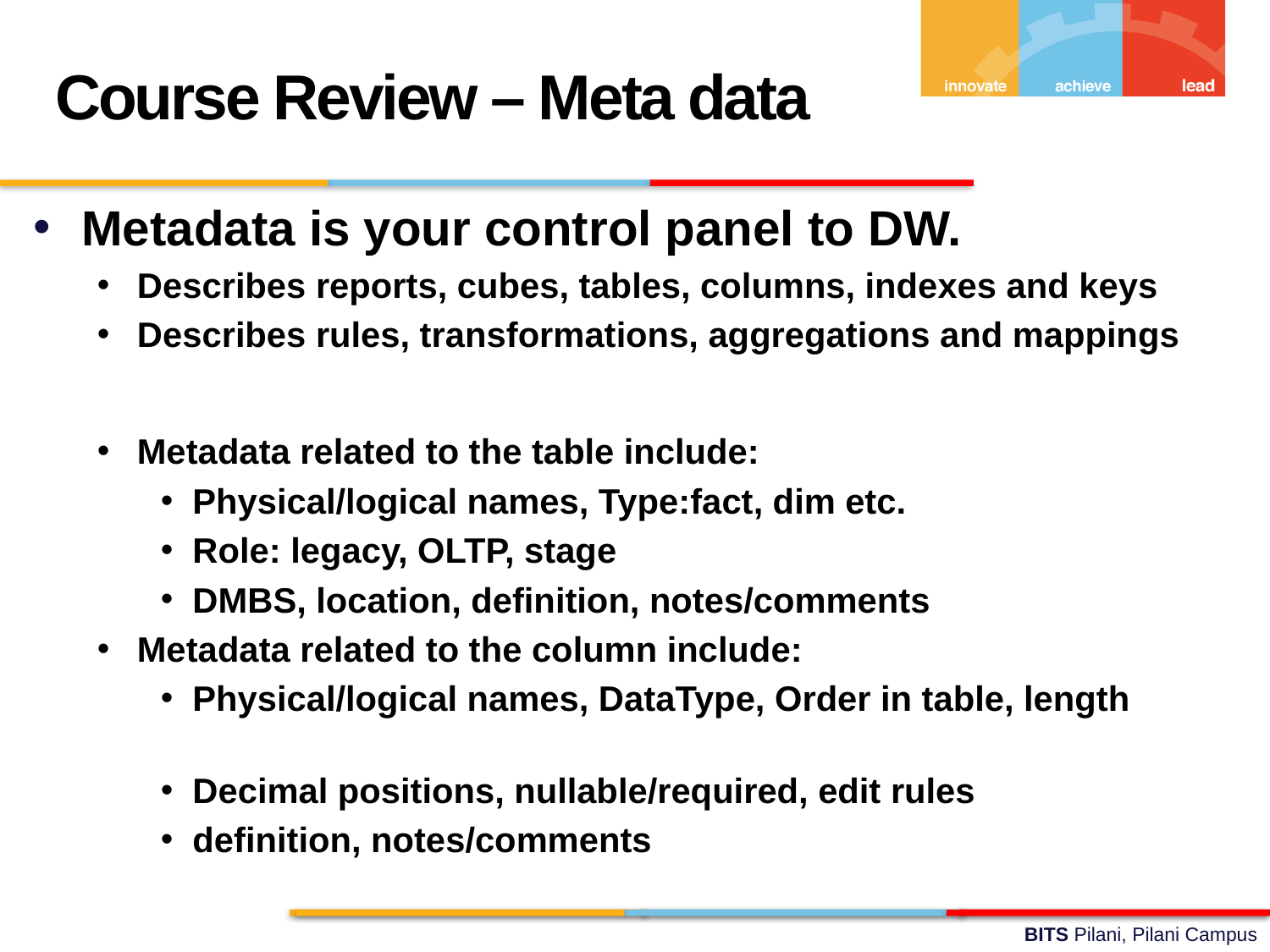

Course Review – Meta data
Metadata is your control panel to DW.
Describes reports, cubes, tables, columns, indexes and keys
Describes rules, transformations, aggregations and mappings

Metadata related to the table include:
Physical/logical names, Type:fact, dim etc.
Role: legacy, OLTP, stage
DMBS, location, definition, notes/comments
Metadata related to the column include:
Physical/logical names, DataType, Order in table, length
Decimal positions, nullable/required, edit rules
definition, notes/comments